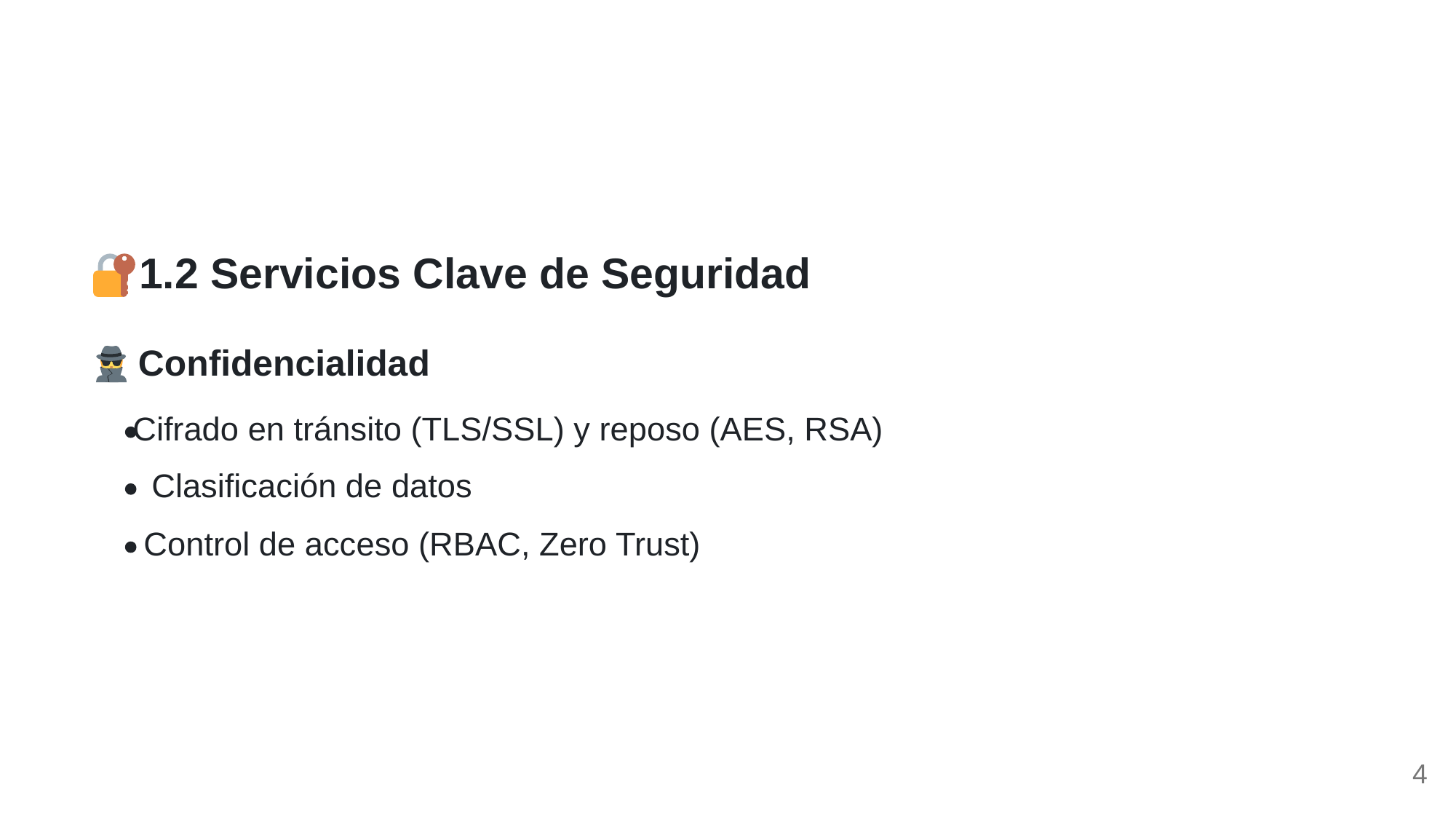

1.2 Servicios Clave de Seguridad

 Confidencialidad

Cifrado en tránsito (TLS/SSL) y reposo (AES, RSA)

Clasificación de datos

Control de acceso (RBAC, Zero Trust)

4